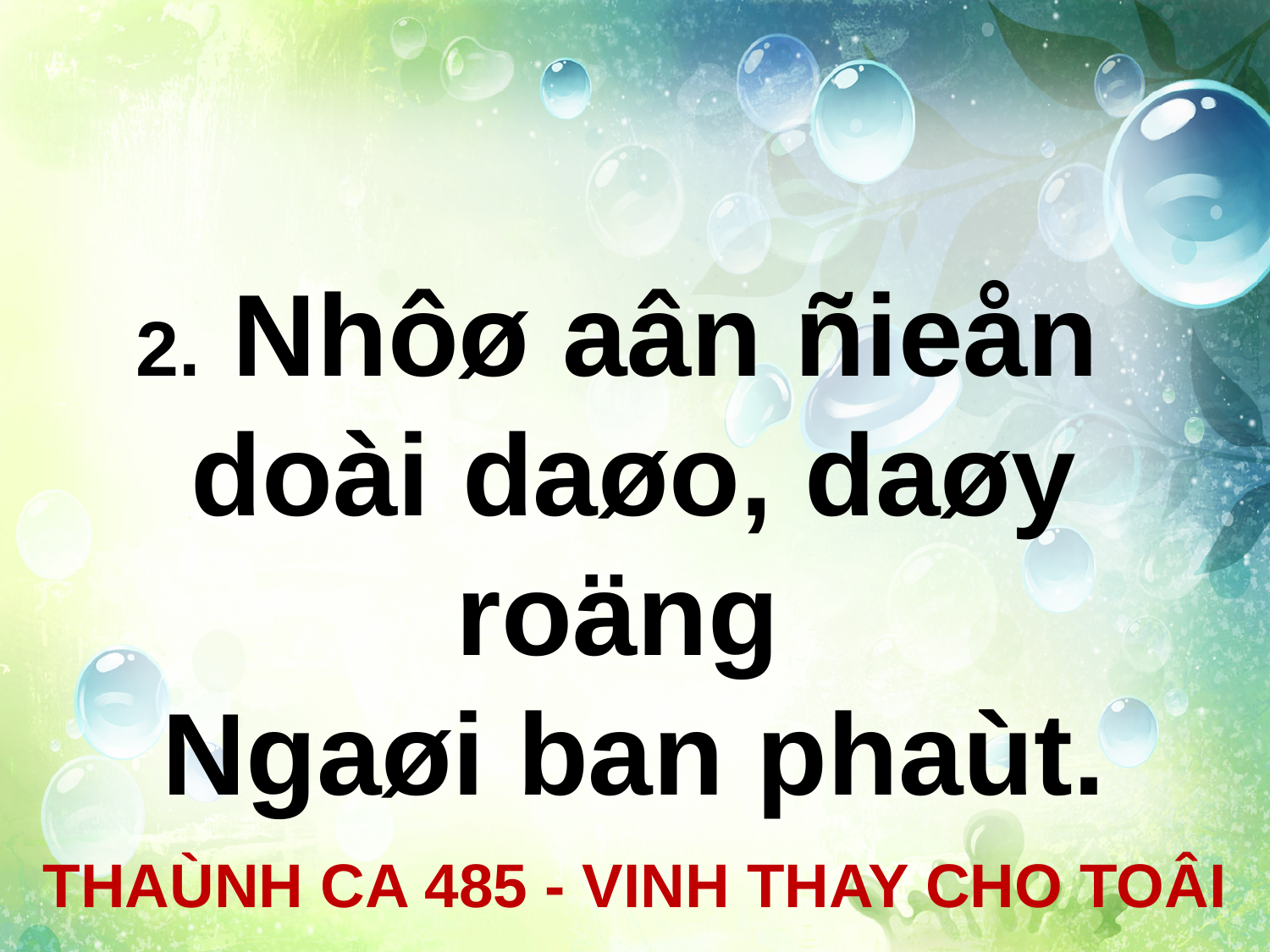

2. Nhôø aân ñieån
doài daøo, daøy roäng
Ngaøi ban phaùt.
THAÙNH CA 485 - VINH THAY CHO TOÂI